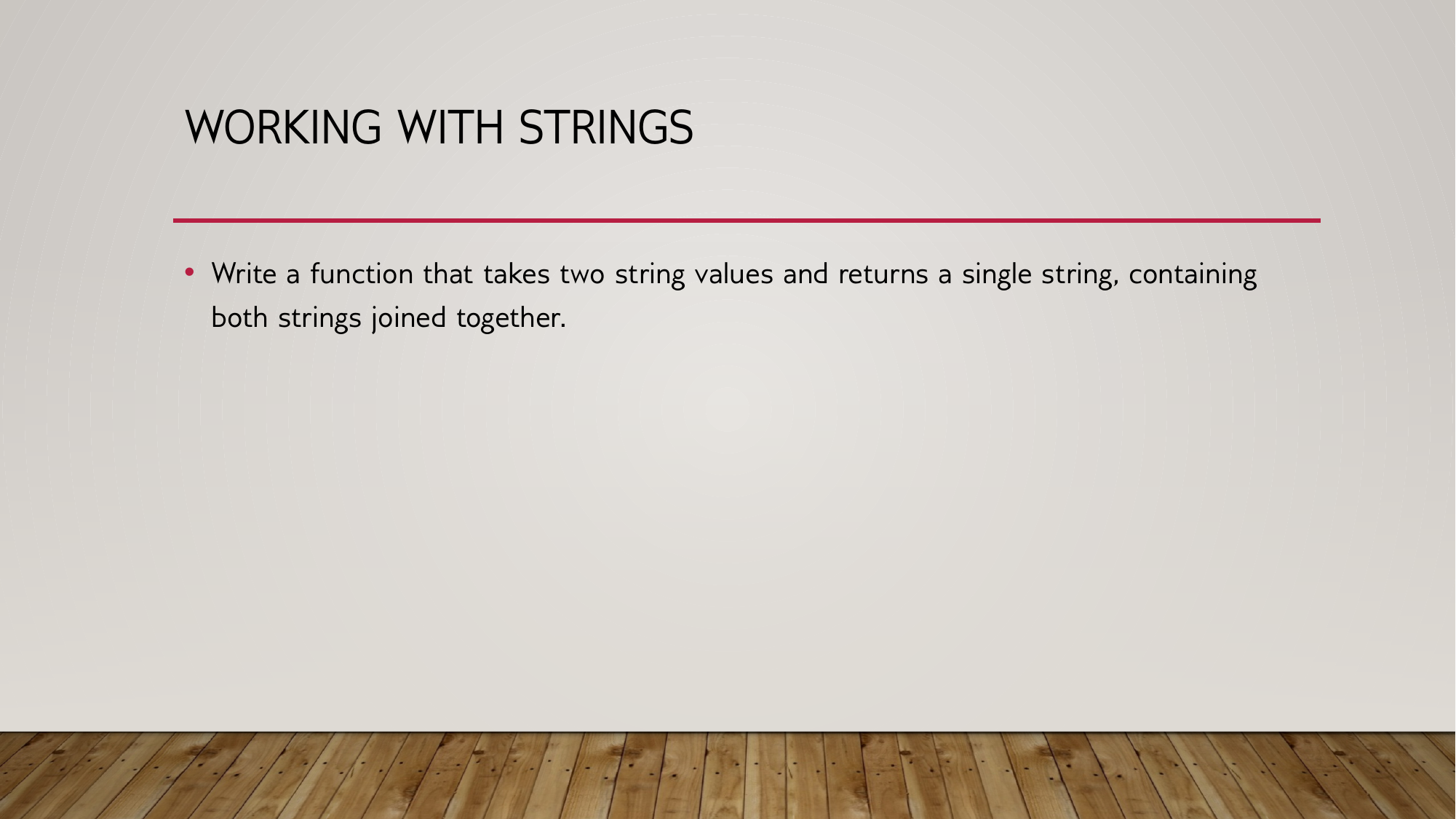

# Working with Strings
Write a function that takes two string values and returns a single string, containing both strings joined together.